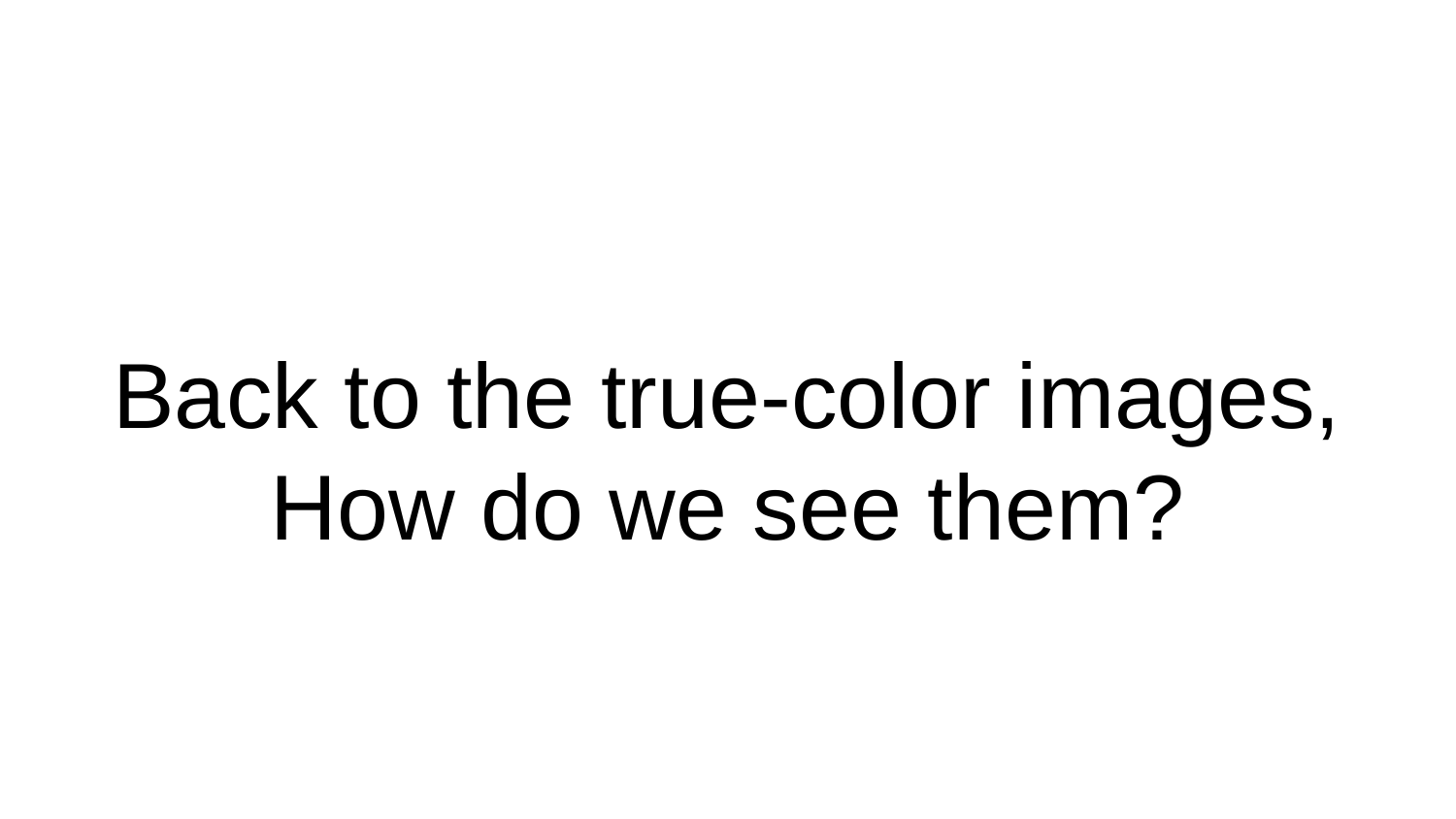

# Back to the true-color images,
How do we see them?